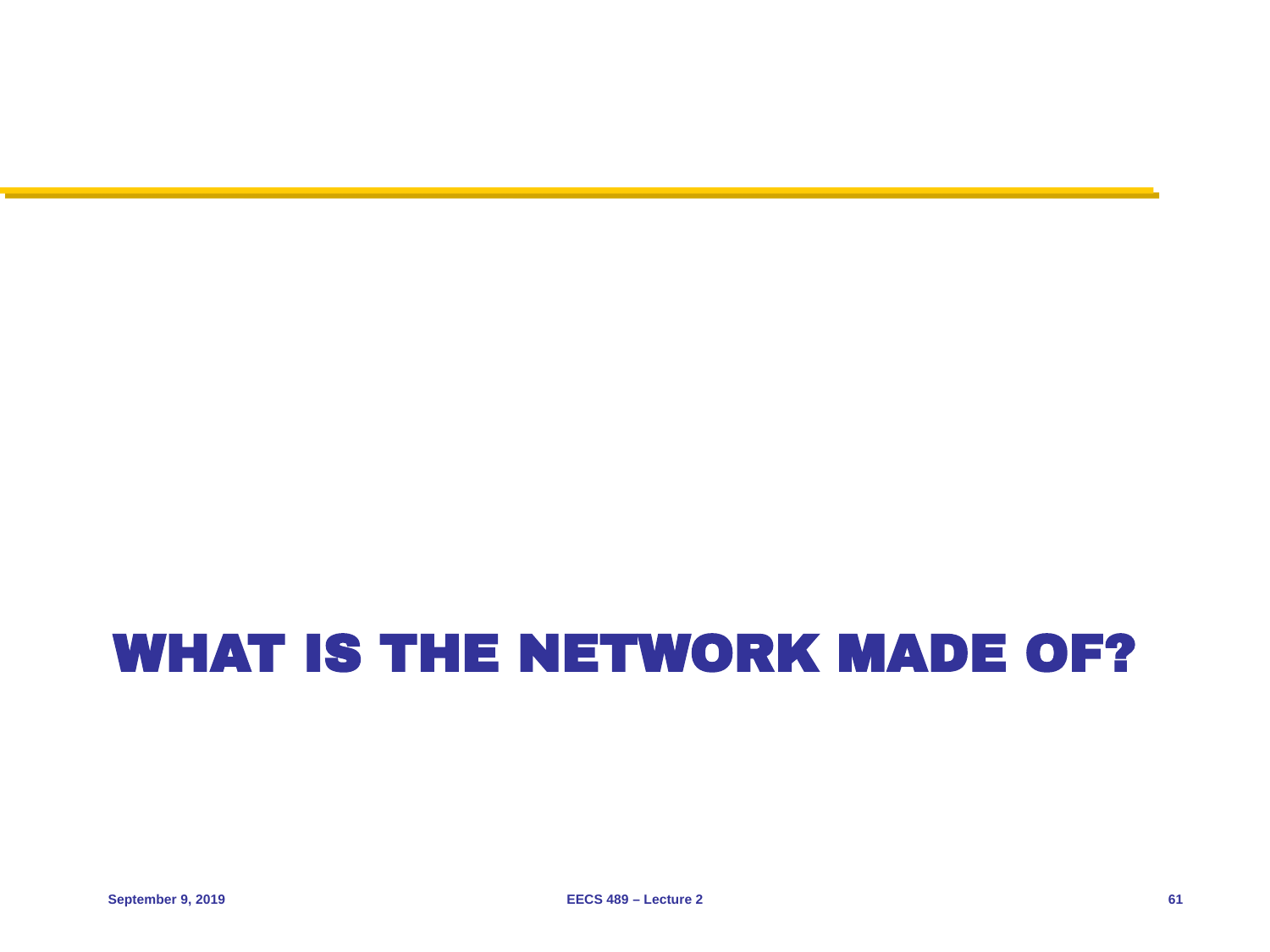

# What is the network made of?
September 9, 2019
EECS 489 – Lecture 2
61